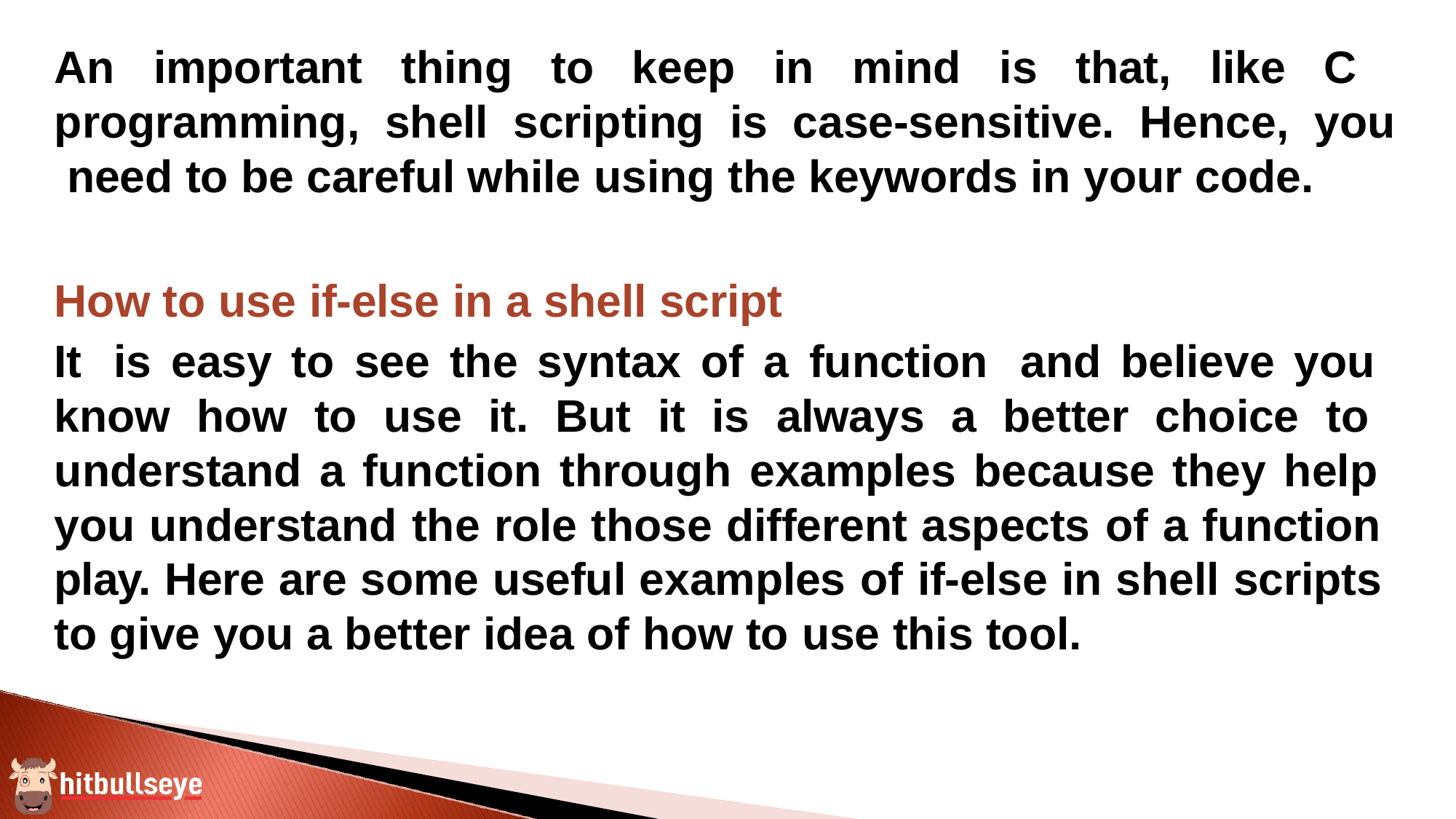

An important thing to keep in mind is that, like C  programming, shell scripting is case-sensitive. Hence, you  need to be careful while using the keywords in your code.

How to use if-else in a shell script
It is easy to see the syntax of a function and believe you  know how to use it. But it is always a better choice to  understand a function through examples because they help  you understand the role those different aspects of a function  play. Here are some useful examples of if-else in shell scripts  to give you a better idea of how to use this tool.